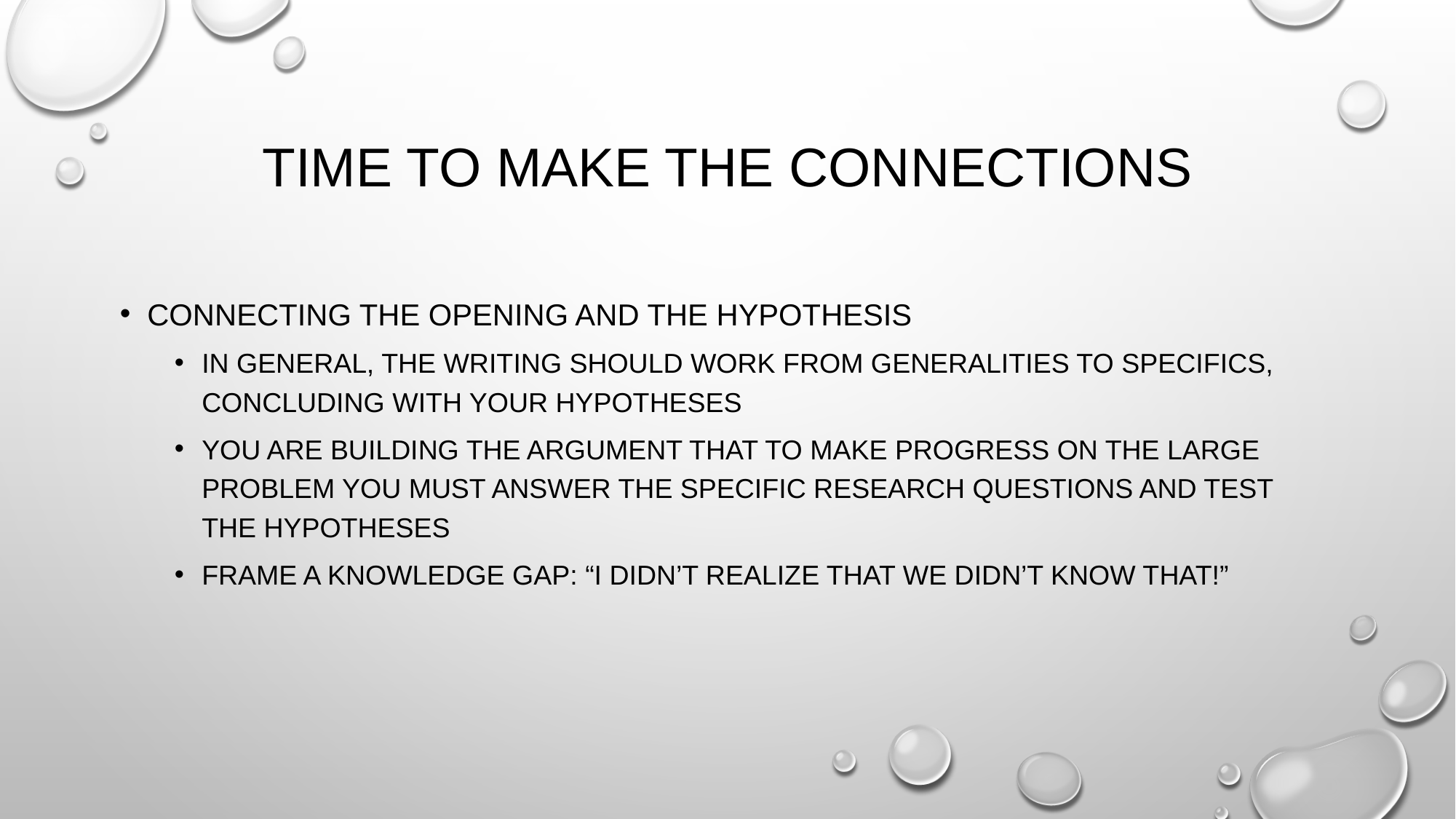

# Time to make the connections
Connecting the opening and the hypothesis
In general, the writing should work from generalities to specifics, concluding with your hypotheses
You are building the argument that to make progress on the large problem you must answer the specific research questions and test the hypotheses
Frame a knowledge gap: “I didn’t realize that we didn’t know that!”